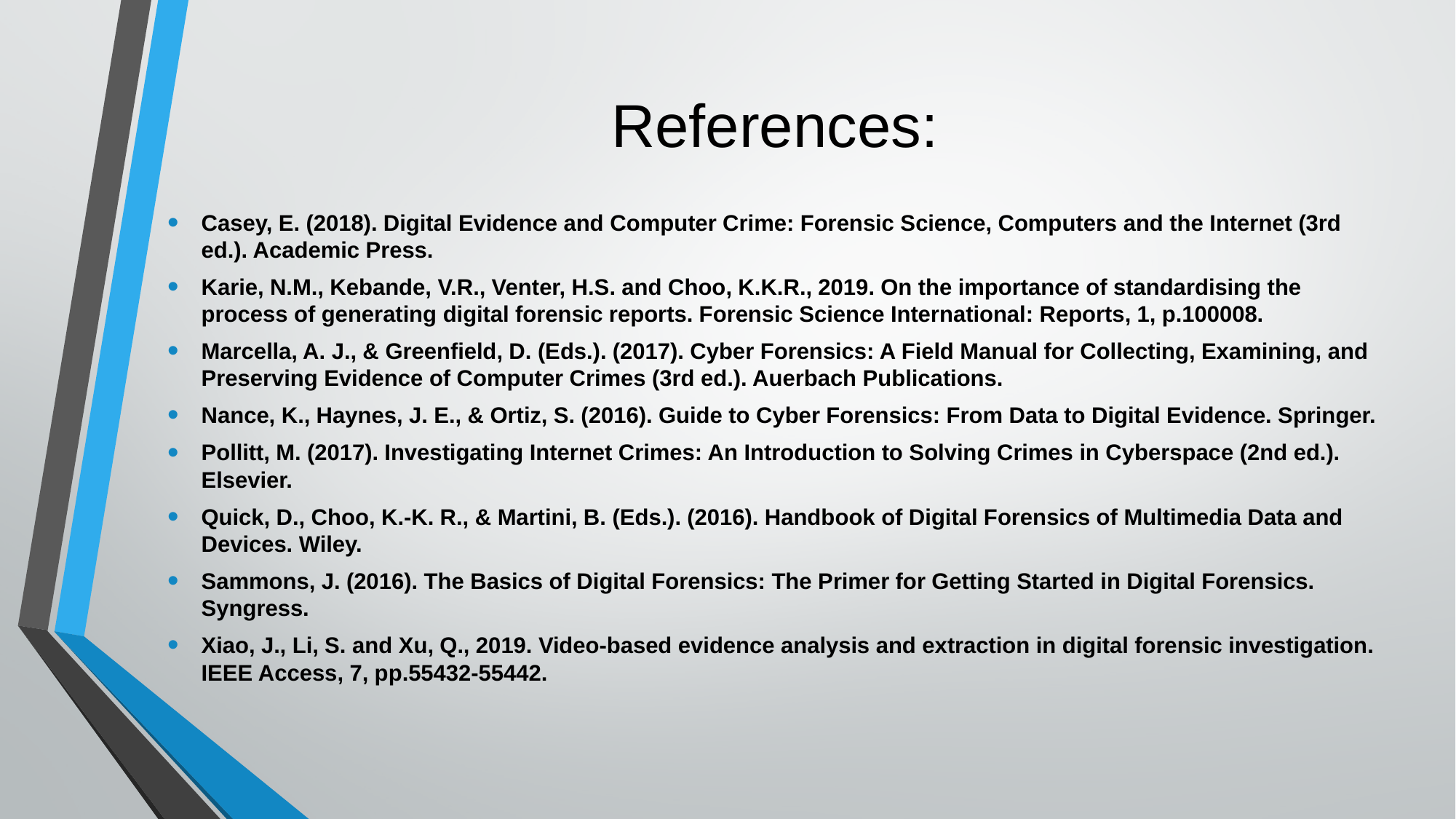

# References:
Casey, E. (2018). Digital Evidence and Computer Crime: Forensic Science, Computers and the Internet (3rd ed.). Academic Press.
Karie, N.M., Kebande, V.R., Venter, H.S. and Choo, K.K.R., 2019. On the importance of standardising the process of generating digital forensic reports. Forensic Science International: Reports, 1, p.100008.
Marcella, A. J., & Greenfield, D. (Eds.). (2017). Cyber Forensics: A Field Manual for Collecting, Examining, and Preserving Evidence of Computer Crimes (3rd ed.). Auerbach Publications.
Nance, K., Haynes, J. E., & Ortiz, S. (2016). Guide to Cyber Forensics: From Data to Digital Evidence. Springer.
Pollitt, M. (2017). Investigating Internet Crimes: An Introduction to Solving Crimes in Cyberspace (2nd ed.). Elsevier.
Quick, D., Choo, K.-K. R., & Martini, B. (Eds.). (2016). Handbook of Digital Forensics of Multimedia Data and Devices. Wiley.
Sammons, J. (2016). The Basics of Digital Forensics: The Primer for Getting Started in Digital Forensics. Syngress.
Xiao, J., Li, S. and Xu, Q., 2019. Video-based evidence analysis and extraction in digital forensic investigation. IEEE Access, 7, pp.55432-55442.